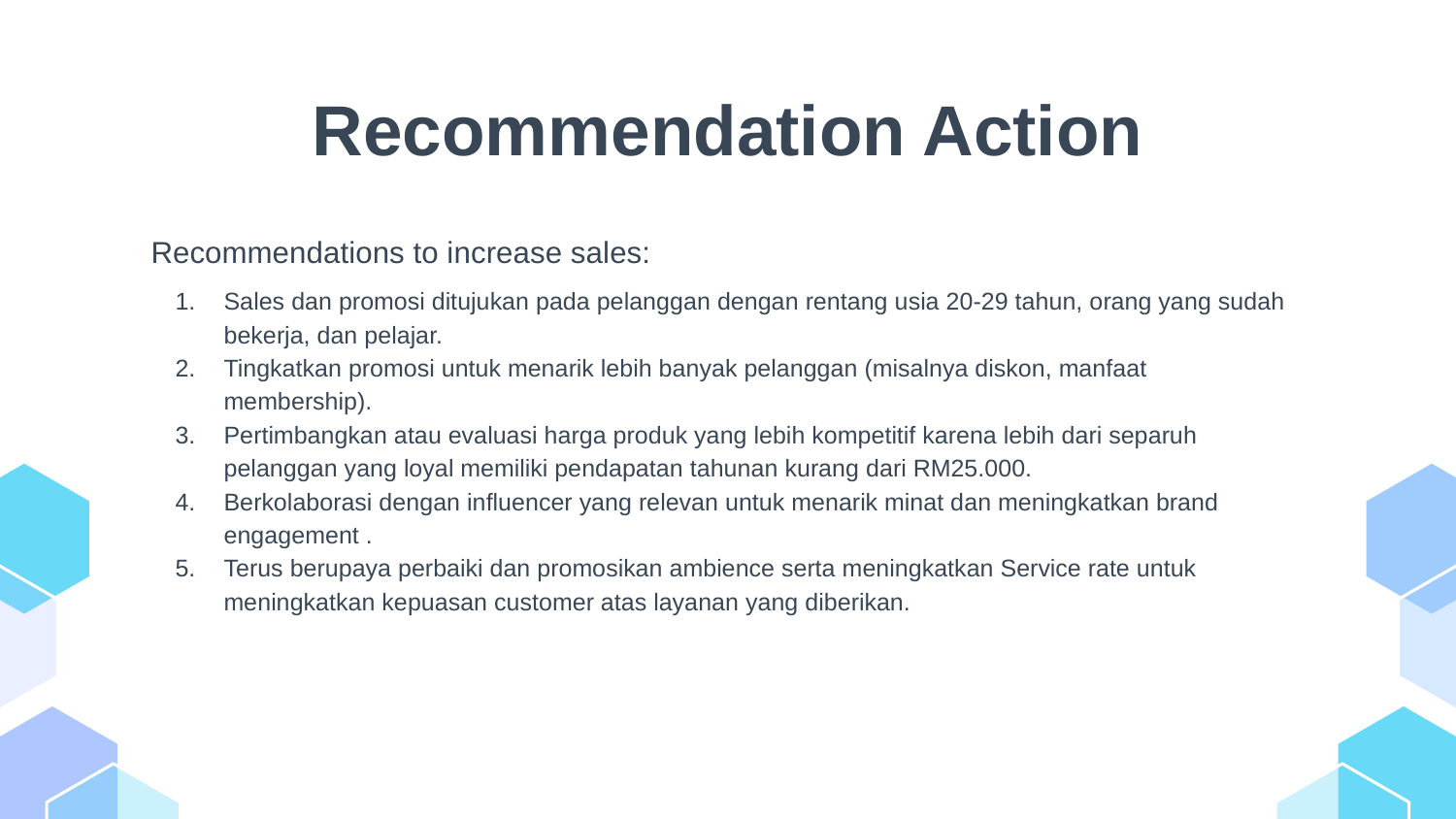

# Recommendation Action
Recommendations to increase sales:
Sales dan promosi ditujukan pada pelanggan dengan rentang usia 20-29 tahun, orang yang sudah bekerja, dan pelajar.
Tingkatkan promosi untuk menarik lebih banyak pelanggan (misalnya diskon, manfaat membership).
Pertimbangkan atau evaluasi harga produk yang lebih kompetitif karena lebih dari separuh pelanggan yang loyal memiliki pendapatan tahunan kurang dari RM25.000.
Berkolaborasi dengan influencer yang relevan untuk menarik minat dan meningkatkan brand engagement .
Terus berupaya perbaiki dan promosikan ambience serta meningkatkan Service rate untuk meningkatkan kepuasan customer atas layanan yang diberikan.